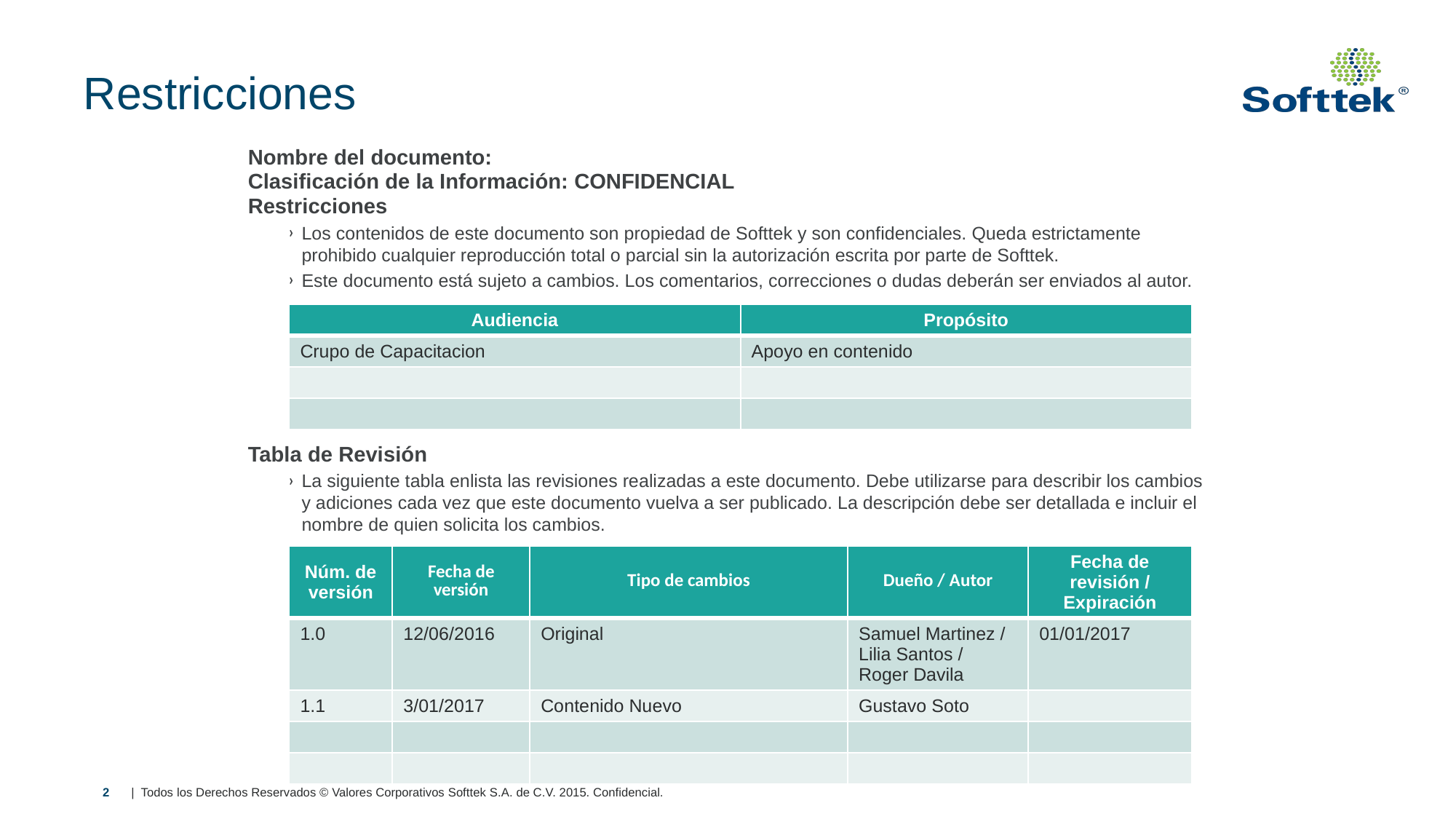

# Restricciones
Nombre del documento:
Clasificación de la Información: CONFIDENCIAL
Restricciones
Los contenidos de este documento son propiedad de Softtek y son confidenciales. Queda estrictamente prohibido cualquier reproducción total o parcial sin la autorización escrita por parte de Softtek.
Este documento está sujeto a cambios. Los comentarios, correcciones o dudas deberán ser enviados al autor.
| Audiencia | Propósito |
| --- | --- |
| Crupo de Capacitacion | Apoyo en contenido |
|  |  |
|  |  |
Tabla de Revisión
La siguiente tabla enlista las revisiones realizadas a este documento. Debe utilizarse para describir los cambios y adiciones cada vez que este documento vuelva a ser publicado. La descripción debe ser detallada e incluir el nombre de quien solicita los cambios.
| Núm. de versión | Fecha de versión | Tipo de cambios | Dueño / Autor | Fecha de revisión / Expiración |
| --- | --- | --- | --- | --- |
| 1.0 | 12/06/2016 | Original | Samuel Martinez / Lilia Santos / Roger Davila | 01/01/2017 |
| 1.1 | 3/01/2017 | Contenido Nuevo | Gustavo Soto |  |
|  |  |  |  |  |
|  |  |  |  |  |
2